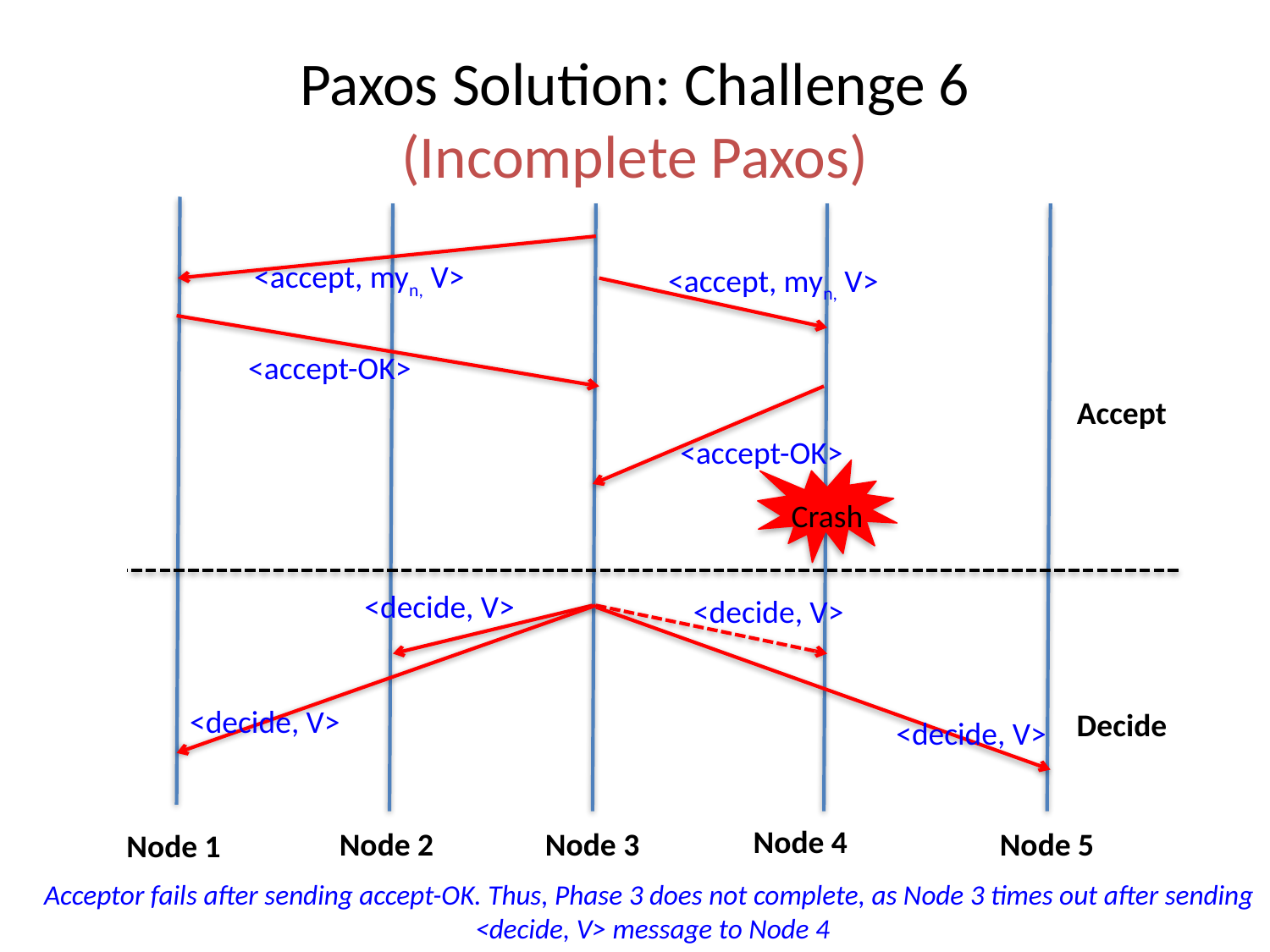

# Paxos Solution: Challenge 6 (Incomplete Paxos)
<accept, myn, V>

<accept, myn, V>

<accept-OK>

Accept

<accept-OK>

Crash
<decide, V>

<decide, V>

<decide, V>

Decide

<decide, V>

Node 4
Node 5
Node 2
Node 3
Node 1
Acceptor fails after sending accept-OK. Thus, Phase 3 does not complete, as Node 3 times out after sending
<decide, V> message to Node 4